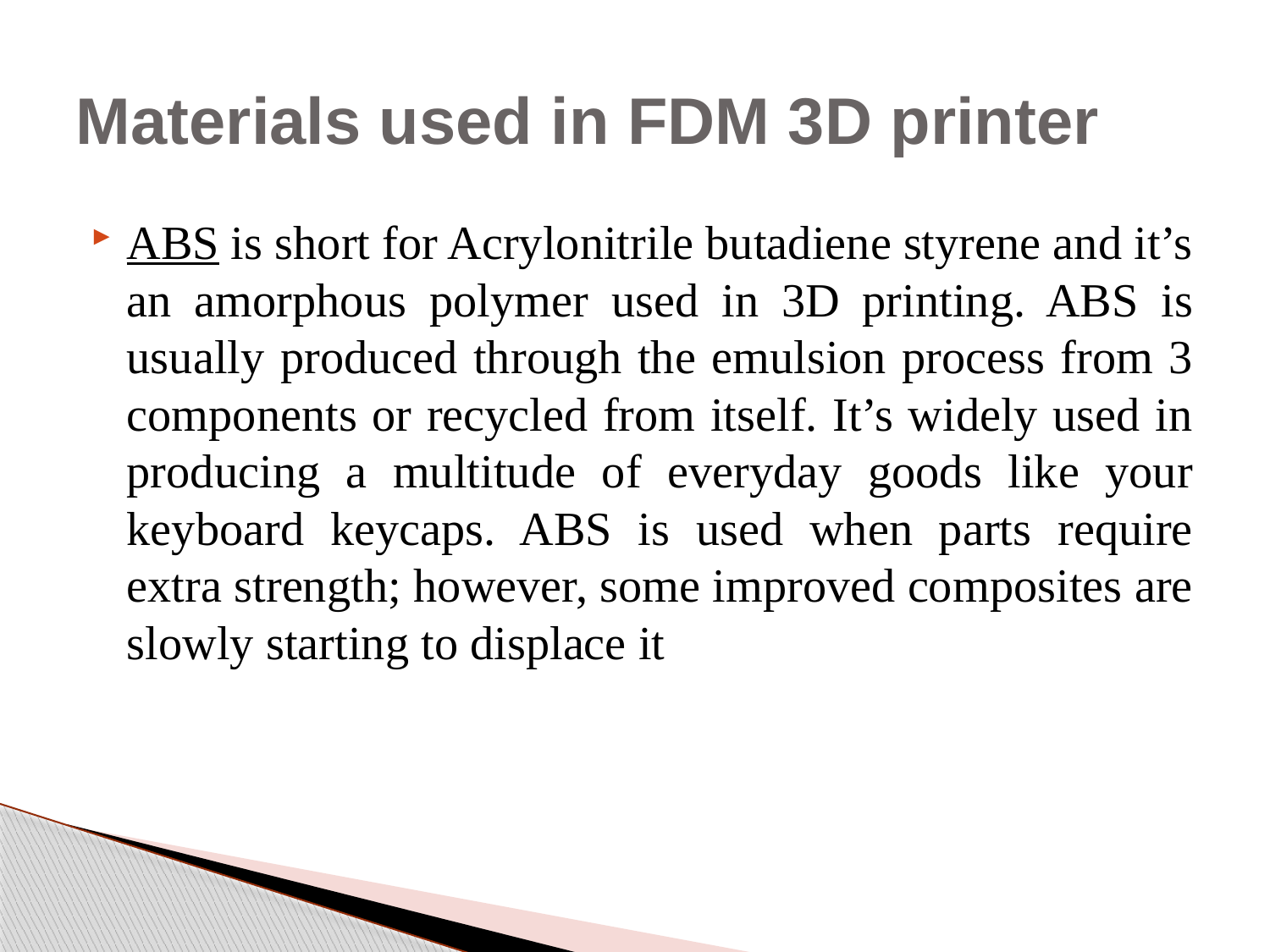

# Materials used in FDM 3D printer
ABS is short for Acrylonitrile butadiene styrene and it’s an amorphous polymer used in 3D printing. ABS is usually produced through the emulsion process from 3 components or recycled from itself. It’s widely used in producing a multitude of everyday goods like your keyboard keycaps. ABS is used when parts require extra strength; however, some improved composites are slowly starting to displace it